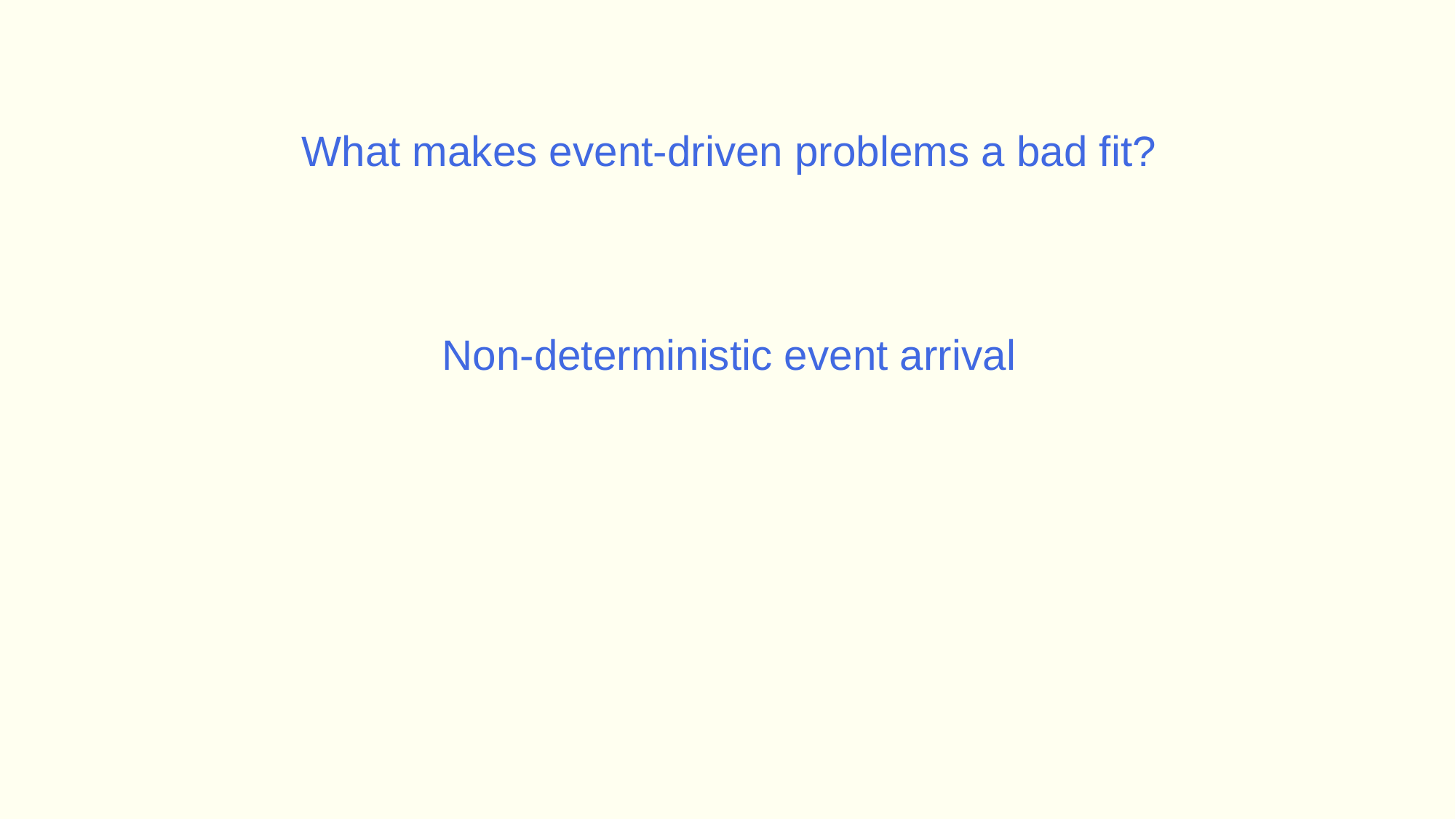

What makes event-driven problems a bad fit?

Non-deterministic event arrival